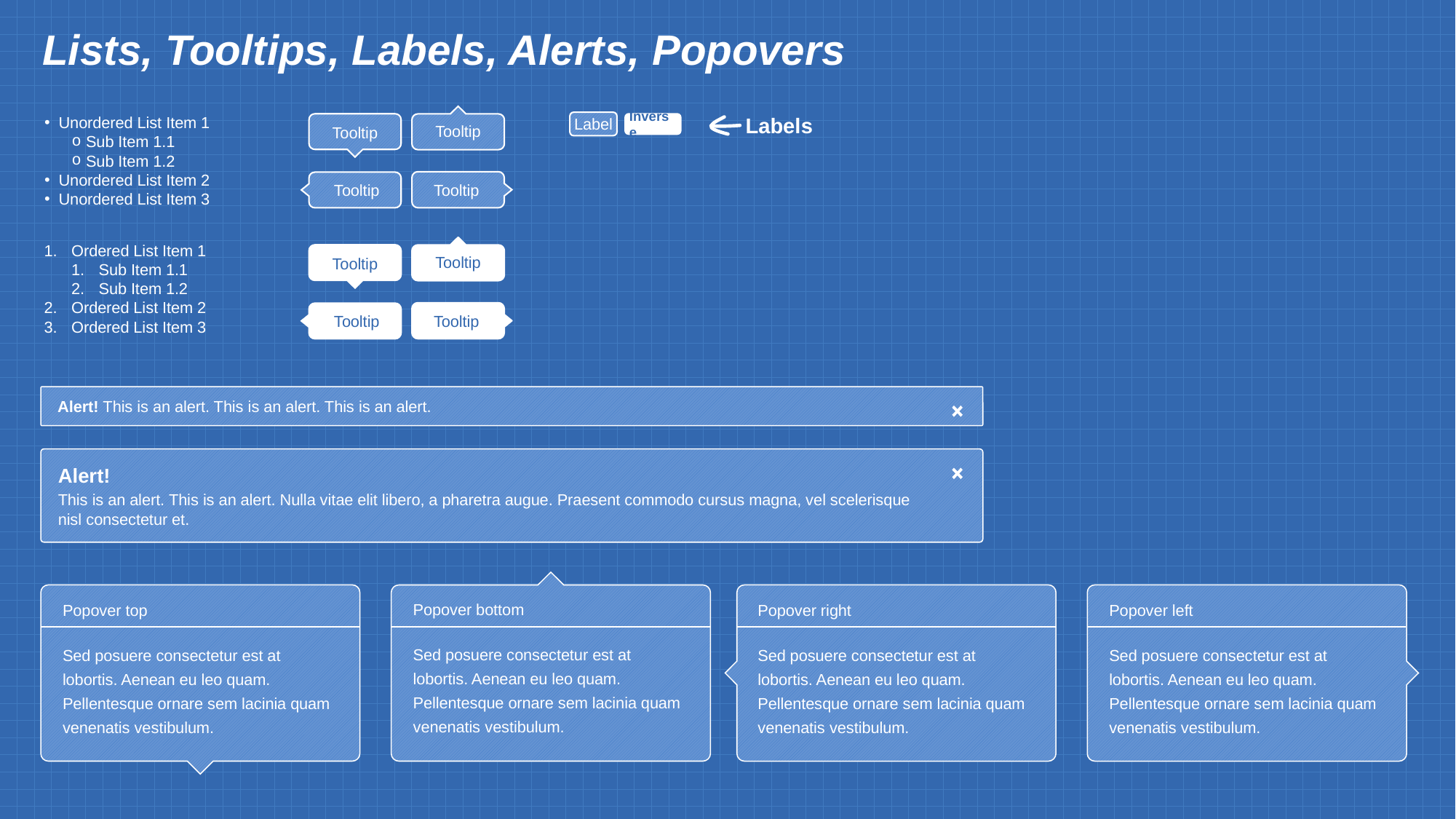

# Lists, Tooltips, Labels, Alerts, Popovers
Tooltip
Unordered List Item 1
Sub Item 1.1
Sub Item 1.2
Unordered List Item 2
Unordered List Item 3
Labels

Label
Tooltip
Inverse
Tooltip
Tooltip
Ordered List Item 1
Sub Item 1.1
Sub Item 1.2
Ordered List Item 2
Ordered List Item 3
Tooltip
Tooltip
Tooltip
Tooltip
Alert! This is an alert. This is an alert. This is an alert.

Alert!
This is an alert. This is an alert. Nulla vitae elit libero, a pharetra augue. Praesent commodo cursus magna, vel scelerisque nisl consectetur et.

Popover bottom
Sed posuere consectetur est at lobortis. Aenean eu leo quam. Pellentesque ornare sem lacinia quam venenatis vestibulum.
Popover left
Sed posuere consectetur est at lobortis. Aenean eu leo quam. Pellentesque ornare sem lacinia quam venenatis vestibulum.
Popover top
Sed posuere consectetur est at lobortis. Aenean eu leo quam. Pellentesque ornare sem lacinia quam venenatis vestibulum.
Popover right
Sed posuere consectetur est at lobortis. Aenean eu leo quam. Pellentesque ornare sem lacinia quam venenatis vestibulum.